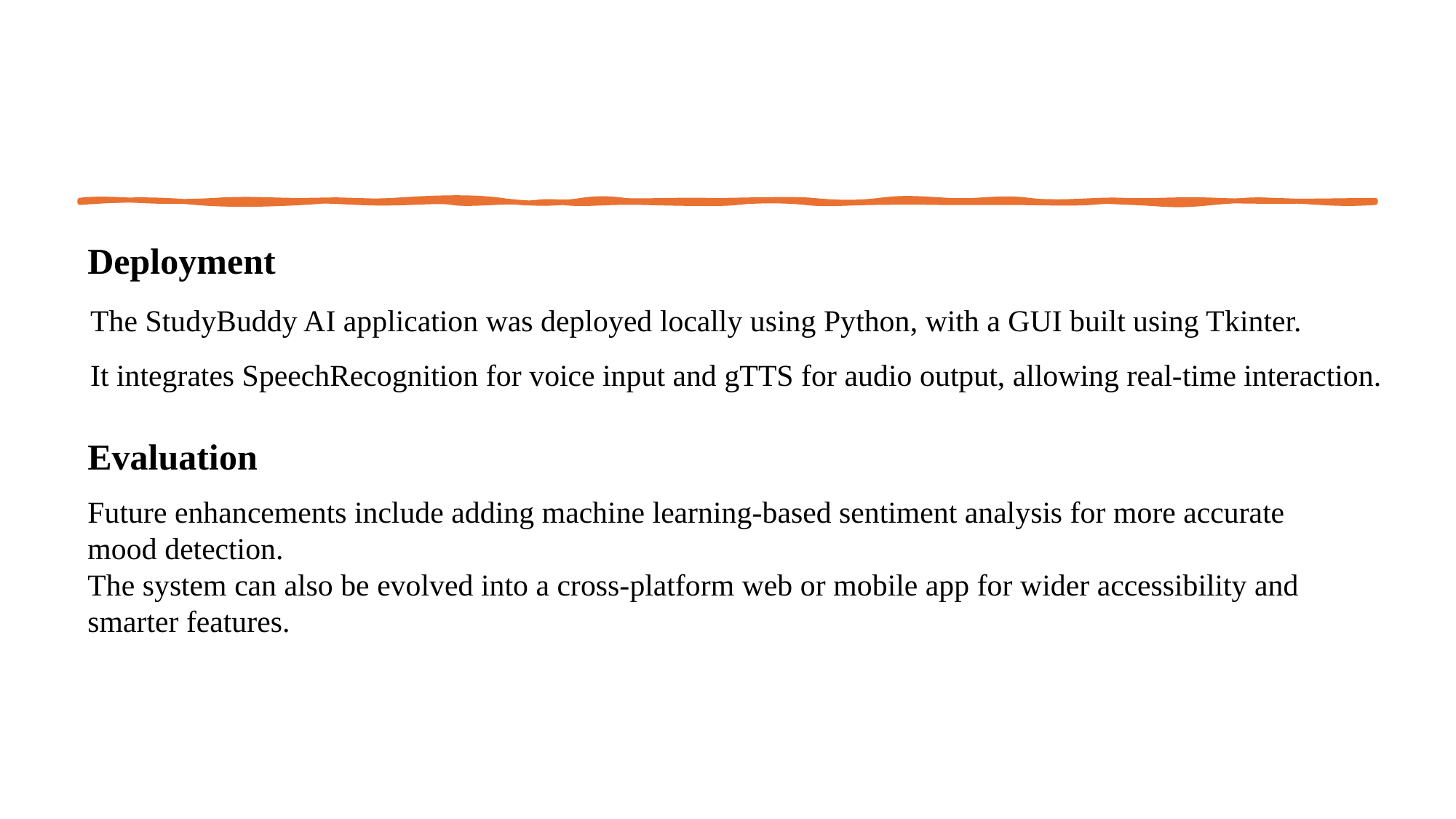

Deployment

Evaluation
Future enhancements include adding machine learning-based sentiment analysis for more accurate mood detection.
The system can also be evolved into a cross-platform web or mobile app for wider accessibility and smarter features.
The StudyBuddy AI application was deployed locally using Python, with a GUI built using Tkinter.
It integrates SpeechRecognition for voice input and gTTS for audio output, allowing real-time interaction.